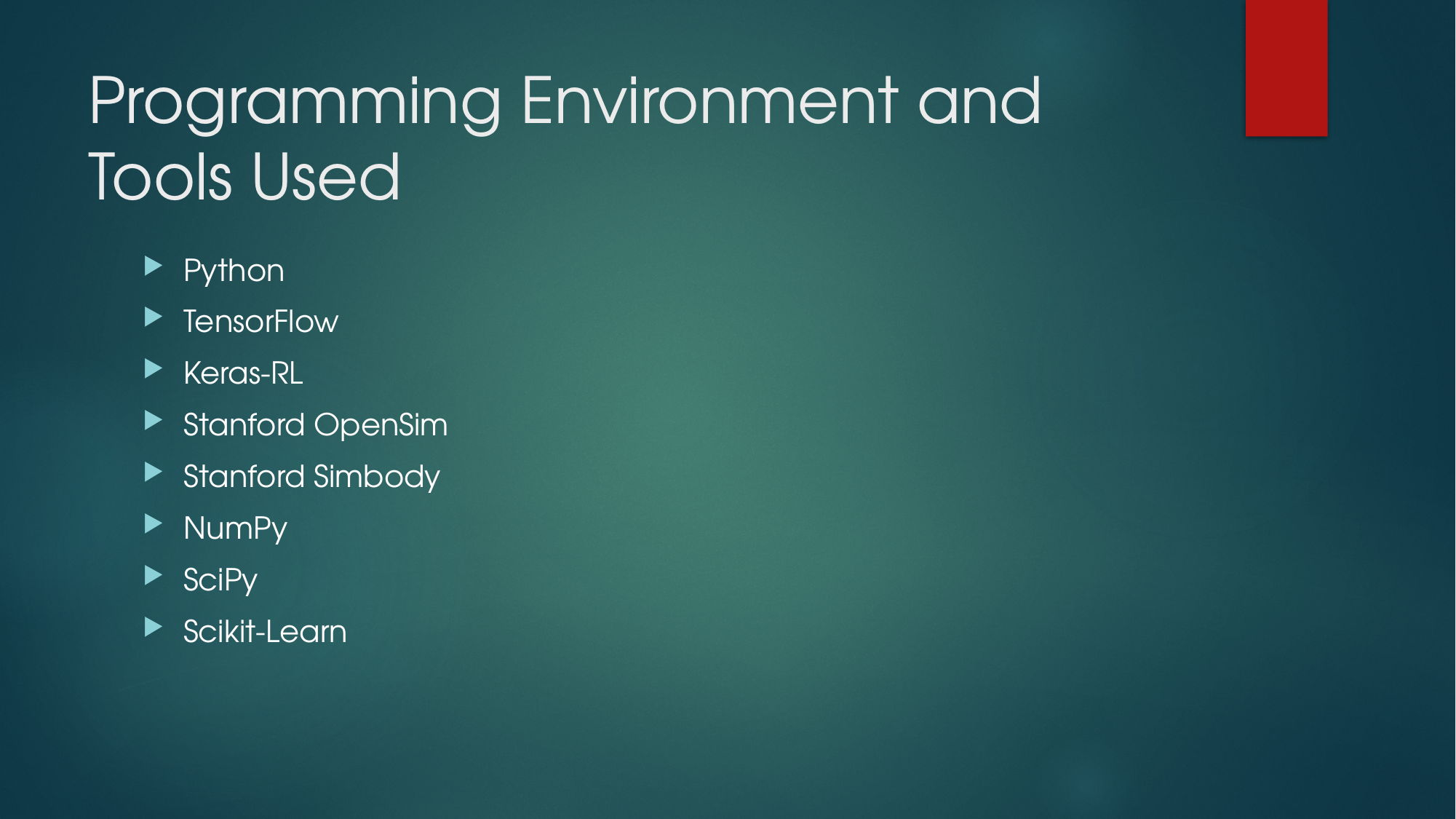

# Programming Environment and Tools Used
Python
TensorFlow
Keras-RL
Stanford OpenSim
Stanford Simbody
NumPy
SciPy
Scikit-Learn